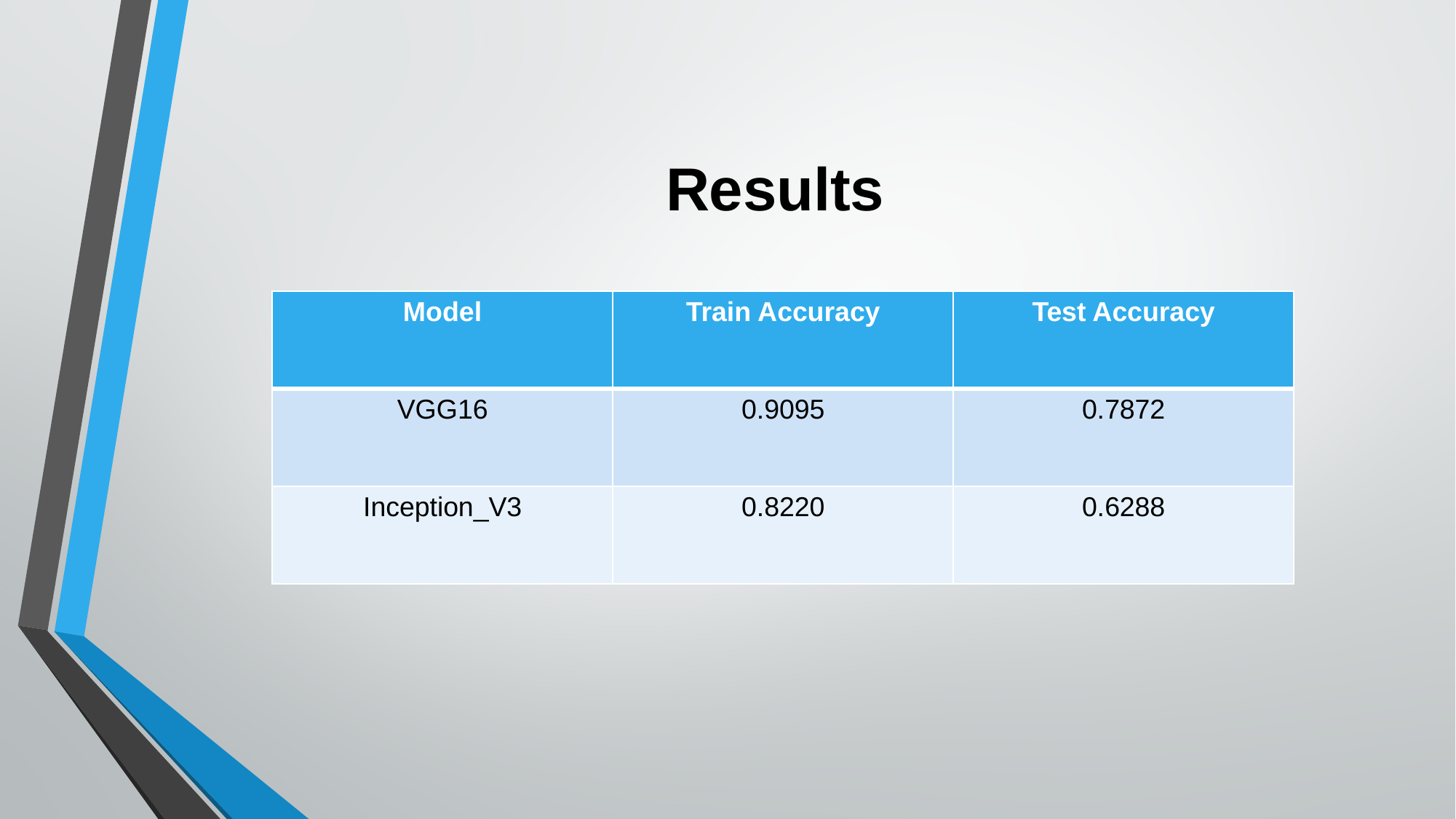

# Results
| Model | Train Accuracy | Test Accuracy |
| --- | --- | --- |
| VGG16 | 0.9095 | 0.7872 |
| Inception\_V3 | 0.8220 | 0.6288 |